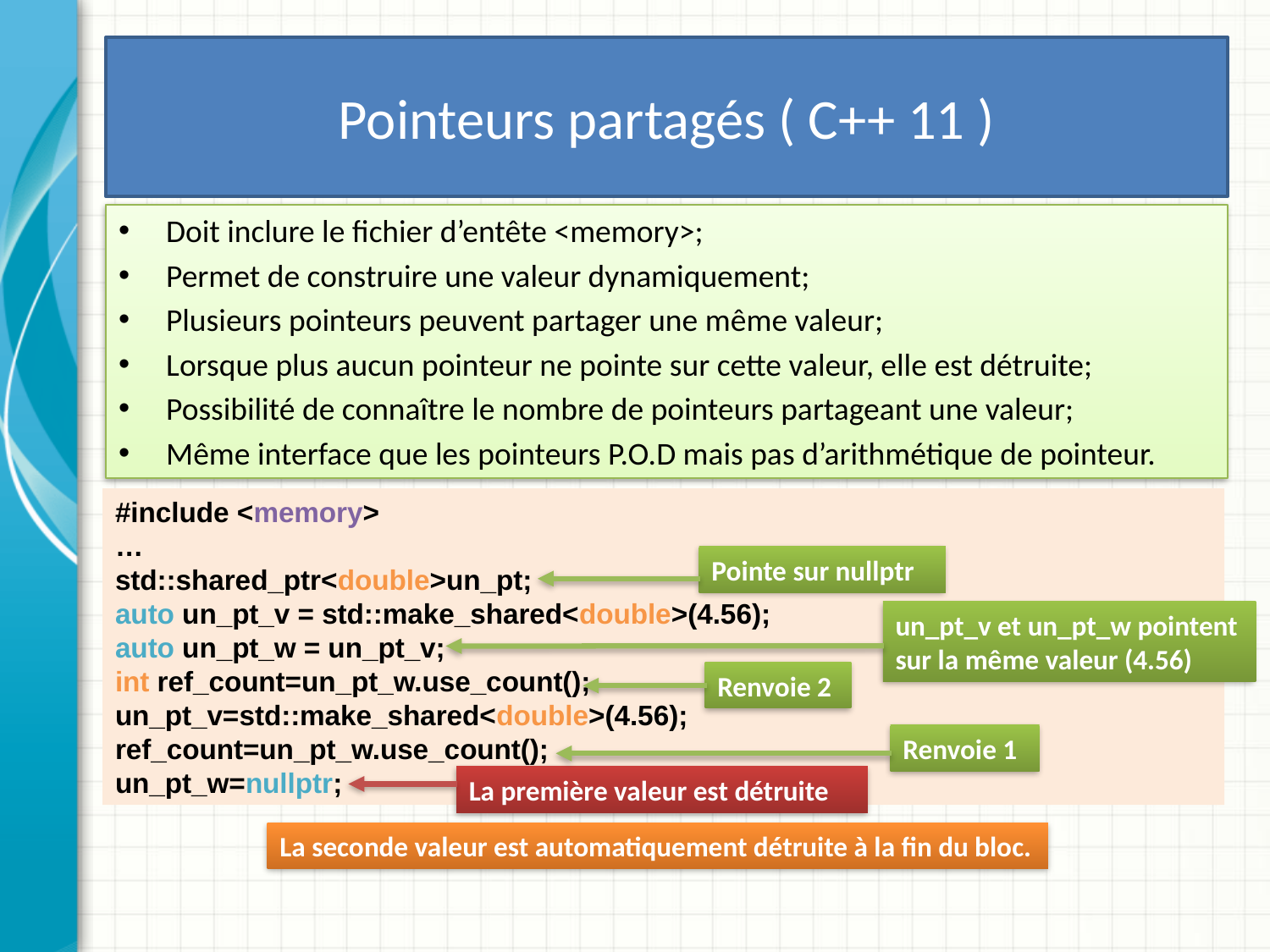

# Pointeurs partagés ( C++ 11 )
Doit inclure le fichier d’entête <memory>;
Permet de construire une valeur dynamiquement;
Plusieurs pointeurs peuvent partager une même valeur;
Lorsque plus aucun pointeur ne pointe sur cette valeur, elle est détruite;
Possibilité de connaître le nombre de pointeurs partageant une valeur;
Même interface que les pointeurs P.O.D mais pas d’arithmétique de pointeur.

#include <memory>
…
std::shared_ptr<double>un_pt;
auto un_pt_v = std::make_shared<double>(4.56);
auto un_pt_w = un_pt_v;
int ref_count=un_pt_w.use_count();
un_pt_v=std::make_shared<double>(4.56);
ref_count=un_pt_w.use_count();
un_pt_w=nullptr;
Pointe sur nullptr
un_pt_v et un_pt_w pointent sur la même valeur (4.56)
Renvoie 2
Renvoie 1
La première valeur est détruite
La seconde valeur est automatiquement détruite à la fin du bloc.